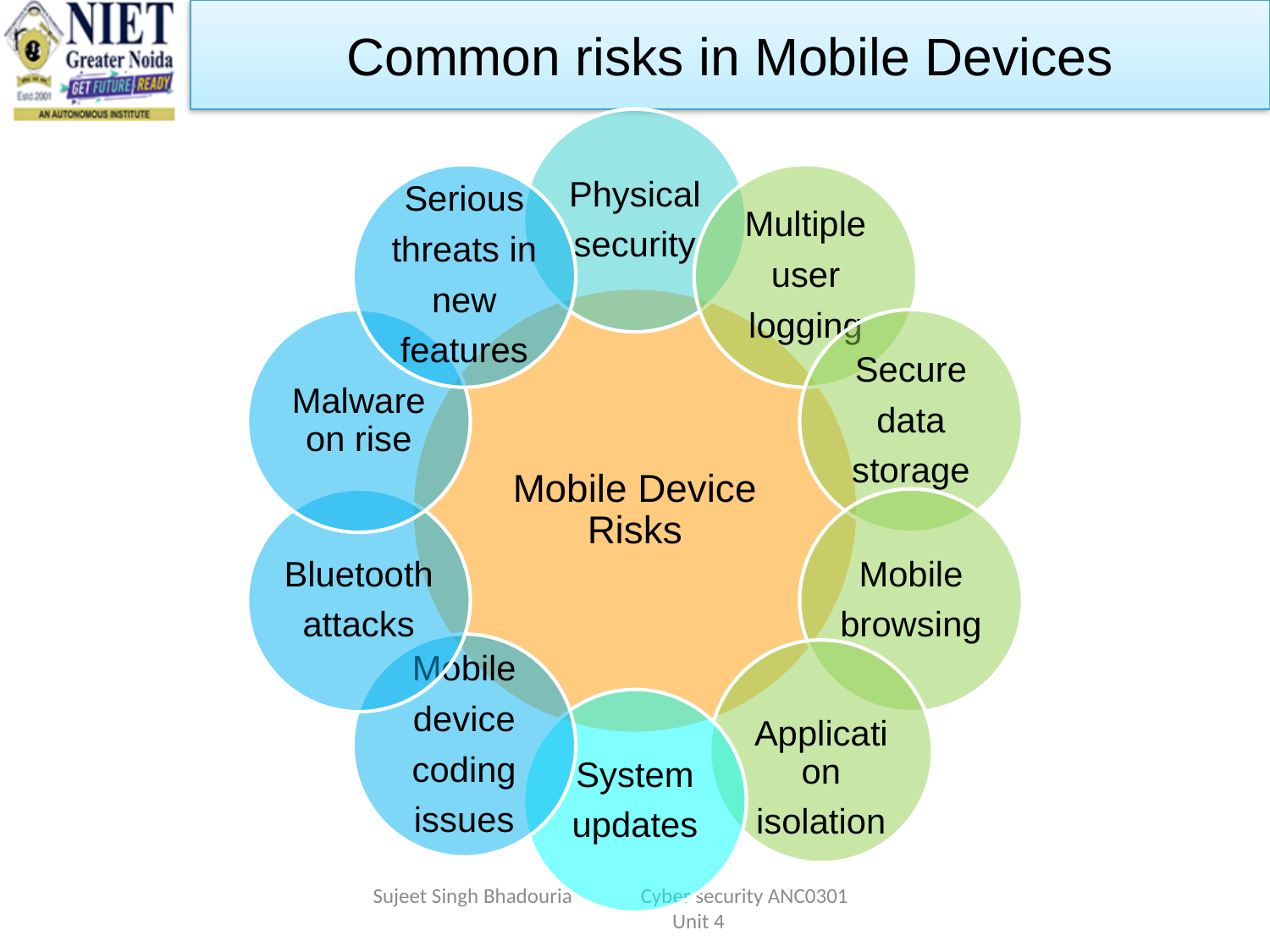

Common risks in Mobile Devices
Mobile Device Risks
Physical
security
Multiple
user
logging
Secure
data
storage
Mobile
browsing

Application
isolation
System
updates
Mobile
device
coding
issues
Bluetooth
attacks
Malware on rise
Serious
threats in
new
features

Sujeet Singh Bhadouria              Cyber security ANC0301                                     Unit 4
65